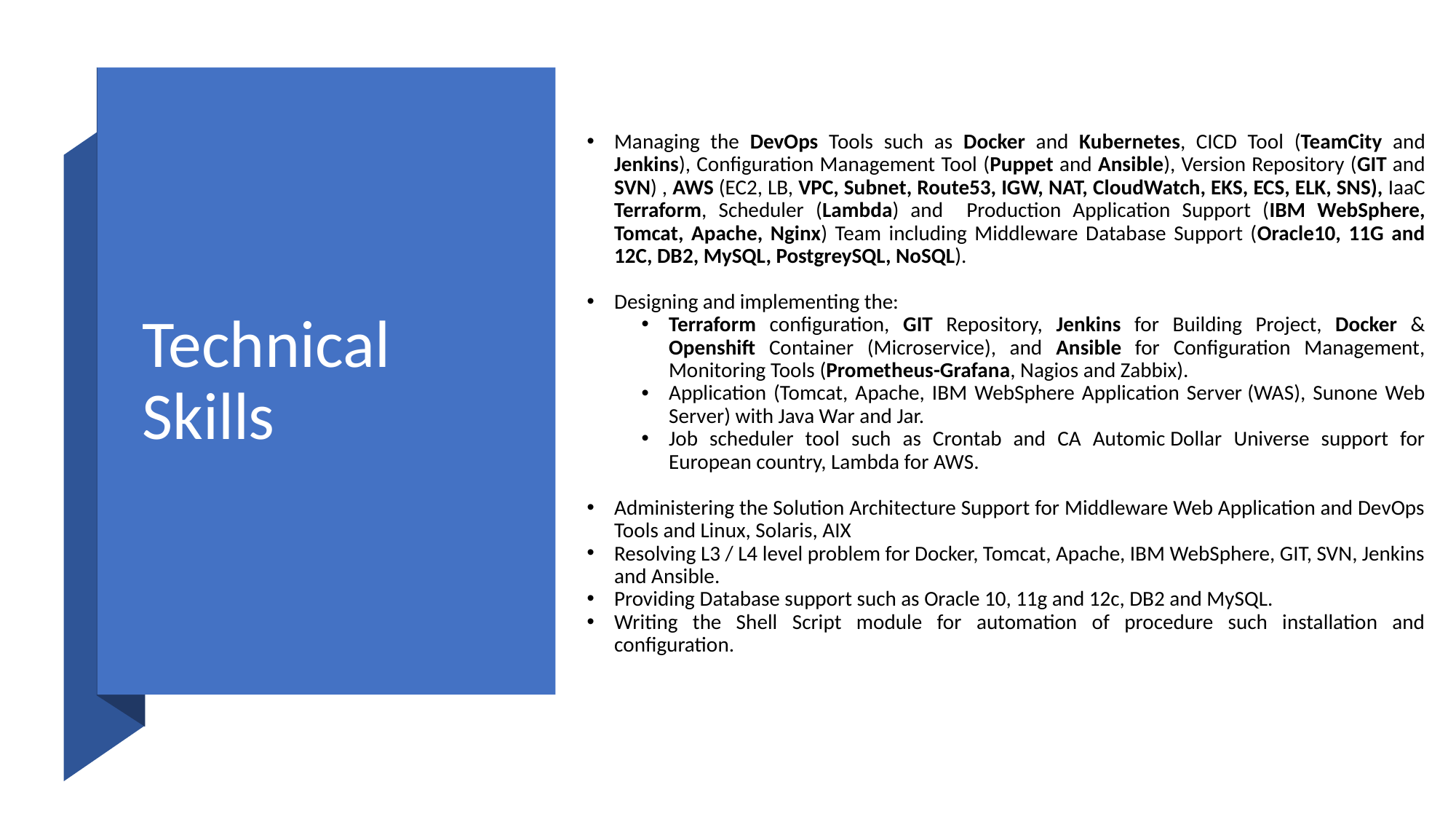

Managing the DevOps Tools such as Docker and Kubernetes, CICD Tool (TeamCity and Jenkins), Configuration Management Tool (Puppet and Ansible), Version Repository (GIT and SVN) , AWS (EC2, LB, VPC, Subnet, Route53, IGW, NAT, CloudWatch, EKS, ECS, ELK, SNS), IaaC Terraform, Scheduler (Lambda) and  Production Application Support (IBM WebSphere, Tomcat, Apache, Nginx) Team including Middleware Database Support (Oracle10, 11G and 12C, DB2, MySQL, PostgreySQL, NoSQL).

Designing and implementing the:
Terraform configuration, GIT Repository, Jenkins for Building Project, Docker & Openshift Container (Microservice), and Ansible for Configuration Management, Monitoring Tools (Prometheus-Grafana, Nagios and Zabbix).
Application (Tomcat, Apache, IBM WebSphere Application Server (WAS), Sunone Web Server) with Java War and Jar.
Job scheduler tool such as Crontab and CA Automic Dollar Universe support for European country, Lambda for AWS.

Administering the Solution Architecture Support for Middleware Web Application and DevOps Tools and Linux, Solaris, AIX
Resolving L3 / L4 level problem for Docker, Tomcat, Apache, IBM WebSphere, GIT, SVN, Jenkins and Ansible.
Providing Database support such as Oracle 10, 11g and 12c, DB2 and MySQL.
Writing the Shell Script module for automation of procedure such installation and configuration.
# Technical Skills